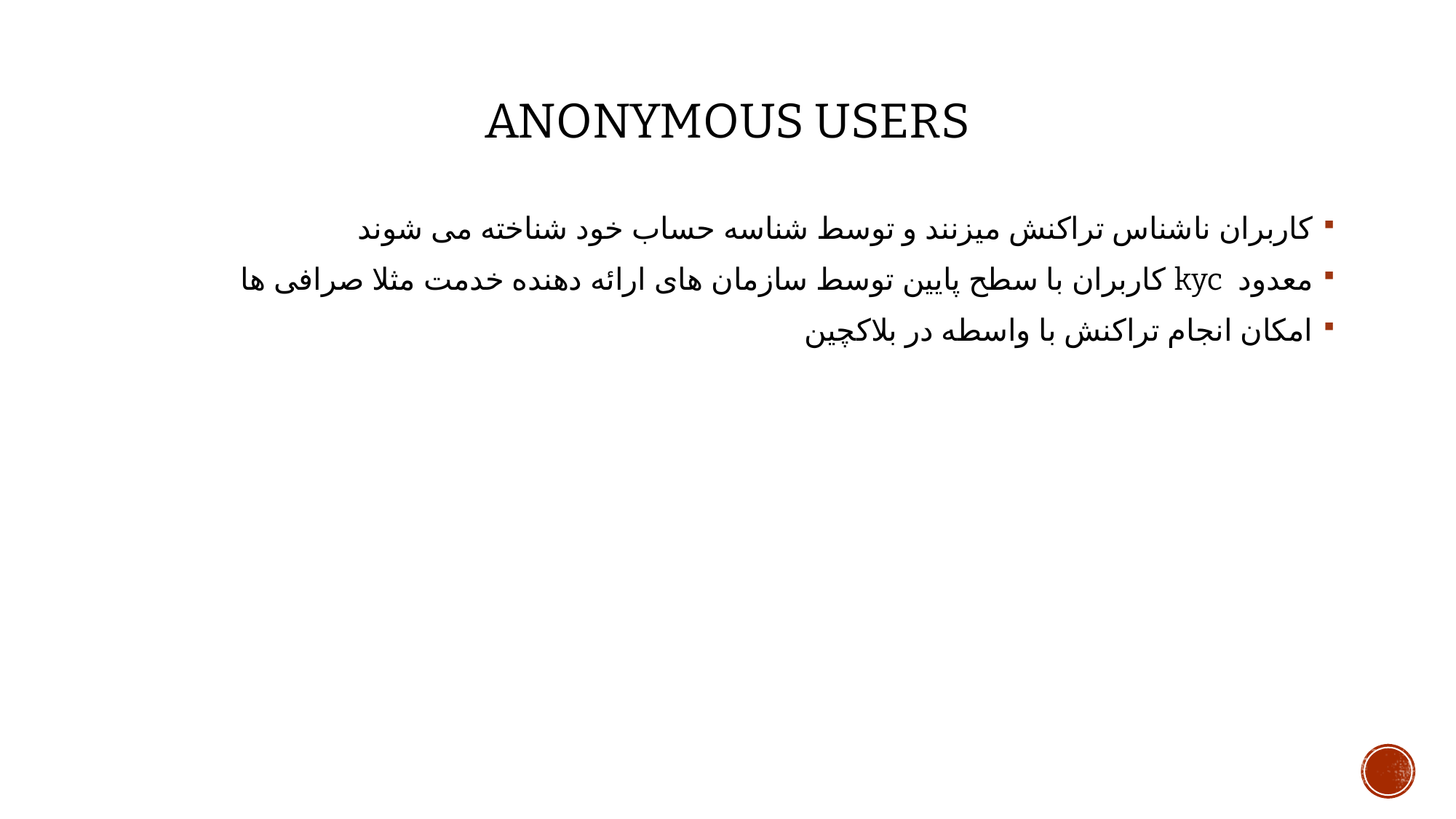

# Anonymous users
کاربران ناشناس تراکنش میزنند و توسط شناسه حساب خود شناخته می شوند
معدود  kyc کاربران با سطح پایین توسط سازمان های ارائه دهنده خدمت مثلا صرافی ها
امکان انجام تراکنش با واسطه در بلاکچین